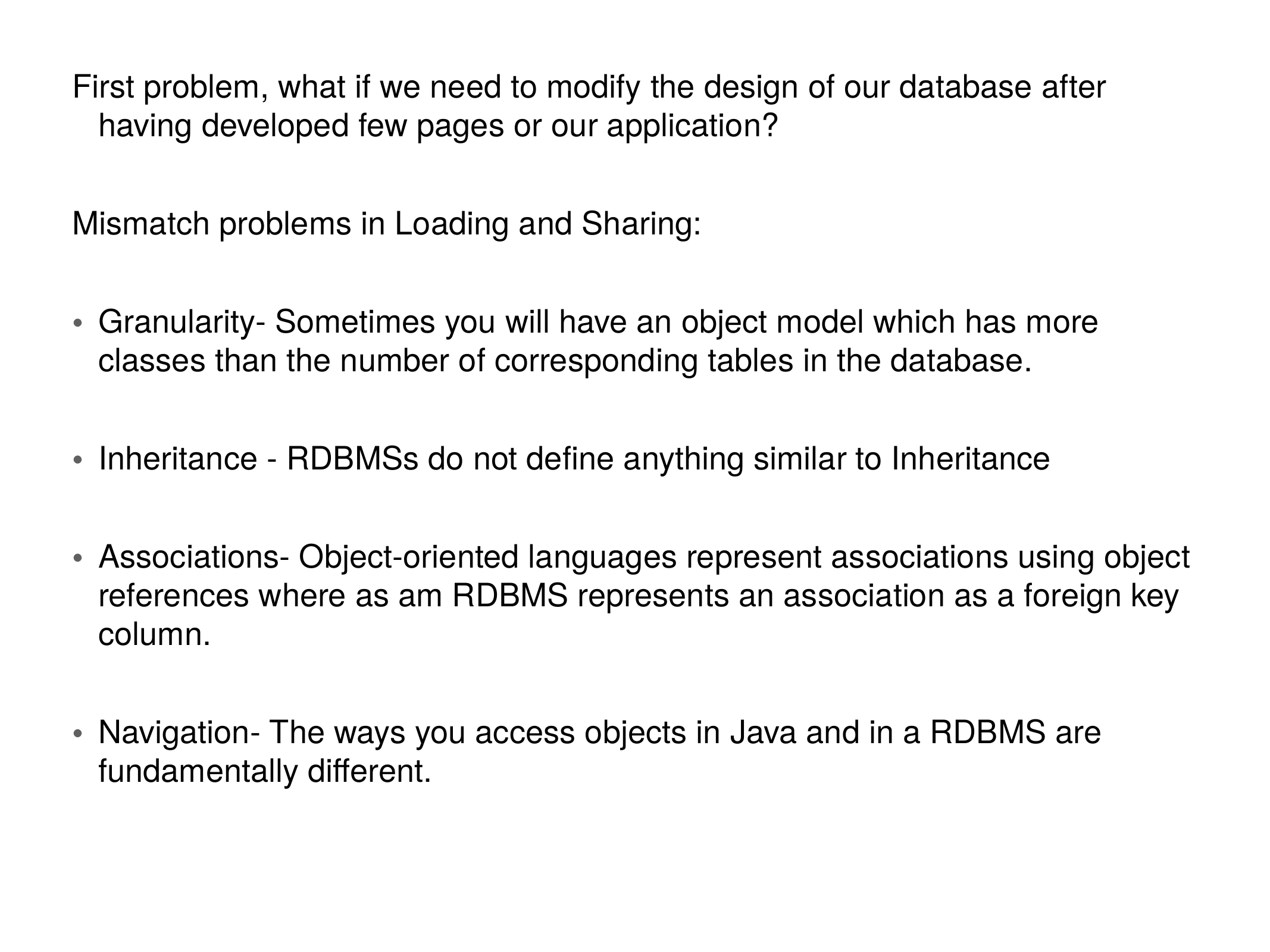

First problem, what if we need to modify the design of our database after having developed few pages or our application?
Mismatch problems in Loading and Sharing:
Granularity- Sometimes you will have an object model which has more classes than the number of corresponding tables in the database.
Inheritance - RDBMSs do not define anything similar to Inheritance
Associations- Object-oriented languages represent associations using object references where as am RDBMS represents an association as a foreign key column.
Navigation- The ways you access objects in Java and in a RDBMS are fundamentally different.